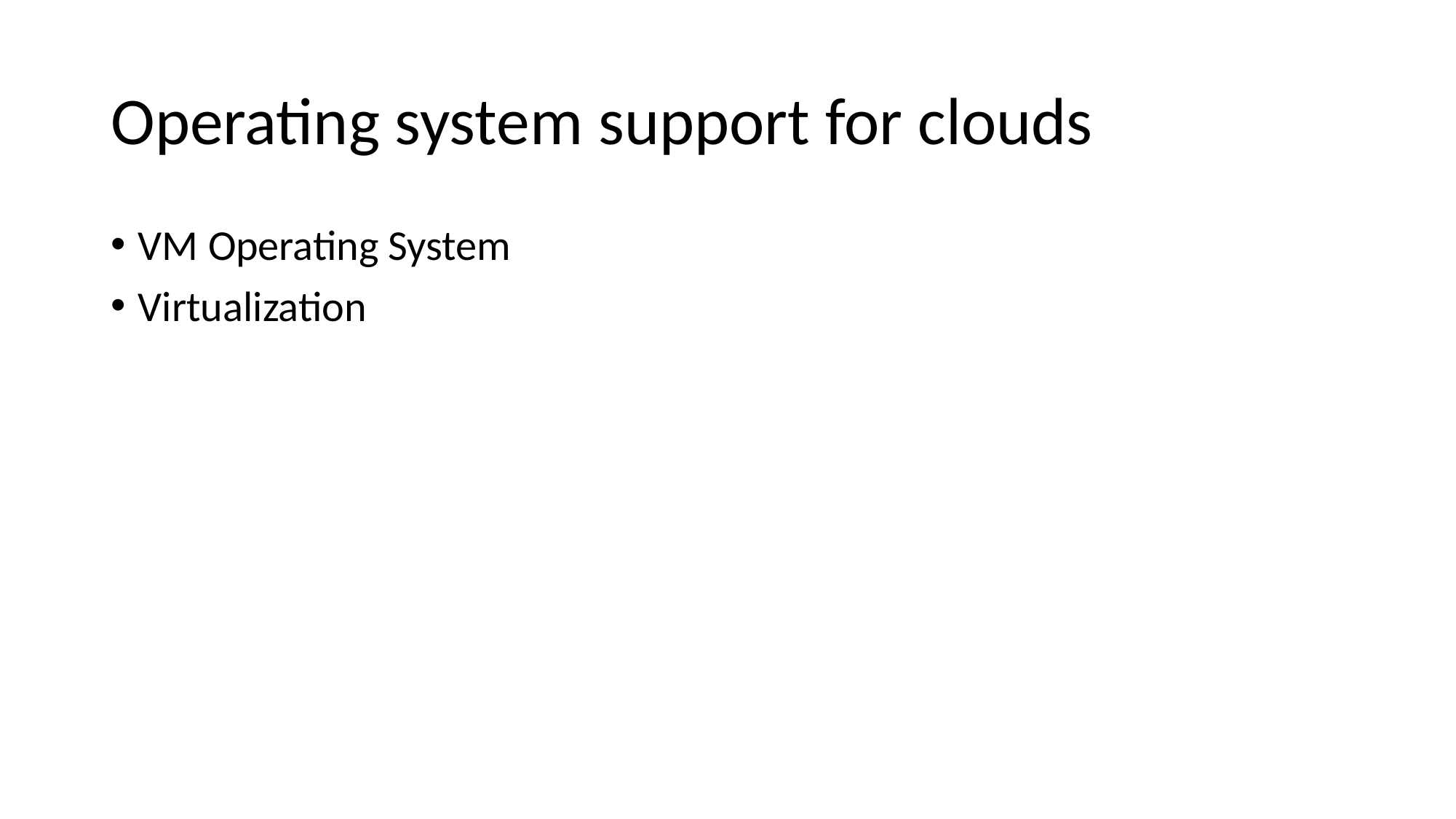

# Operating system support for clouds
VM Operating System
Virtualization